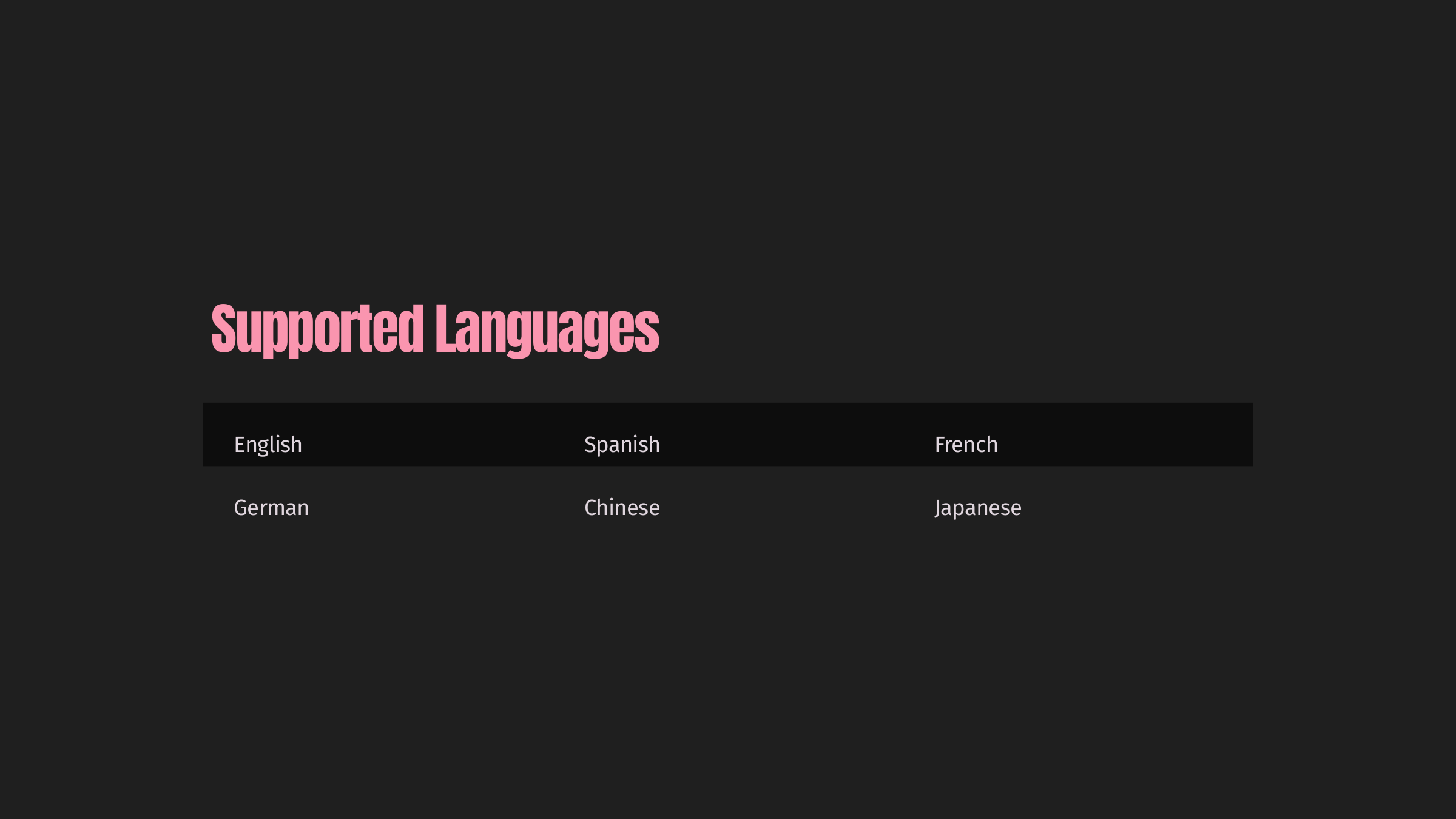

Supported Languages

English
Spanish
French
German
Chinese
Japanese